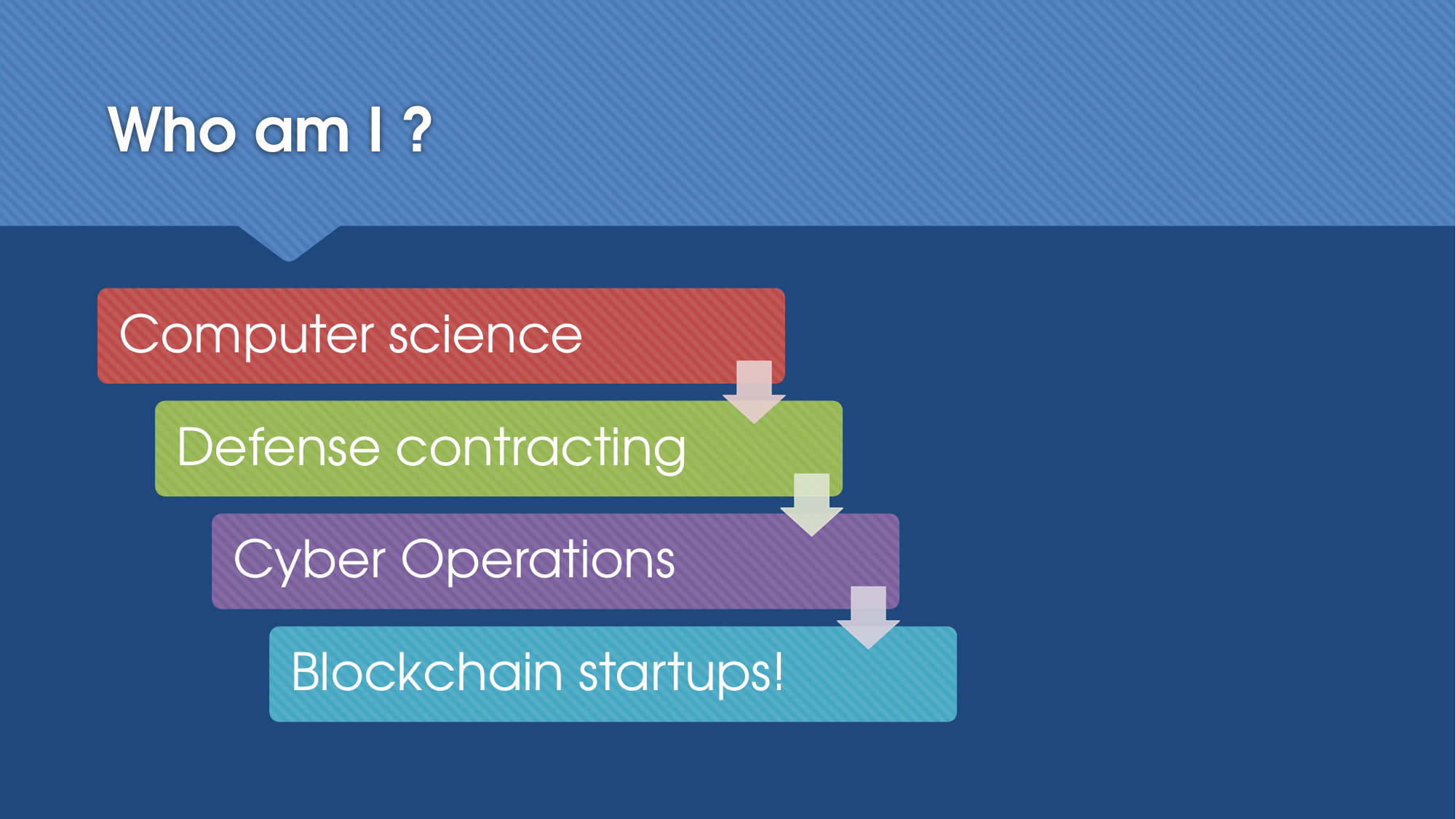

# Who am I ?
Computer science
Defense contracting
Cyber Operations
Blockchain startups!